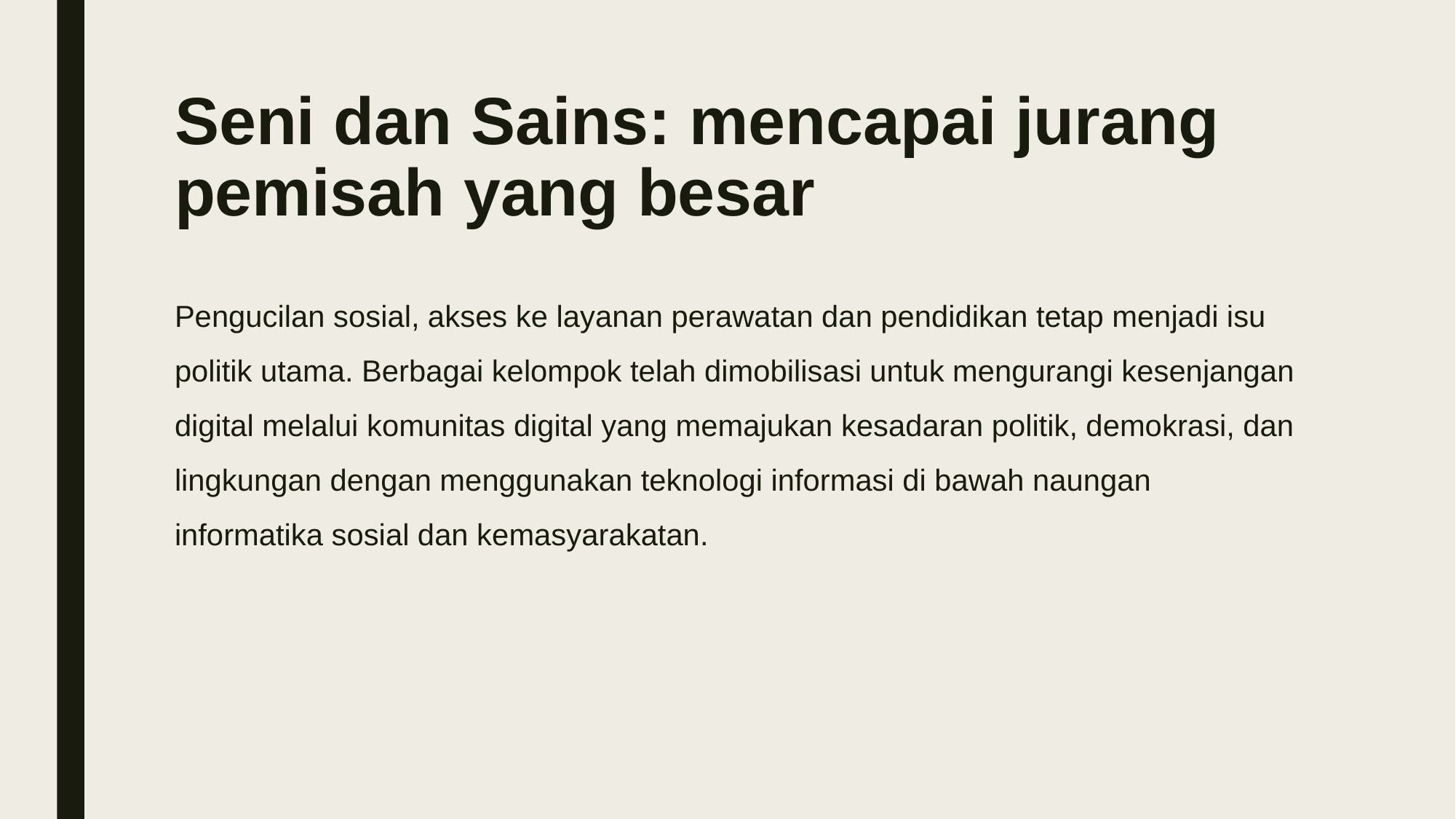

# Seni dan Sains: mencapai jurang pemisah yang besar
Pengucilan sosial, akses ke layanan perawatan dan pendidikan tetap menjadi isu politik utama. Berbagai kelompok telah dimobilisasi untuk mengurangi kesenjangan digital melalui komunitas digital yang memajukan kesadaran politik, demokrasi, dan lingkungan dengan menggunakan teknologi informasi di bawah naungan informatika sosial dan kemasyarakatan.